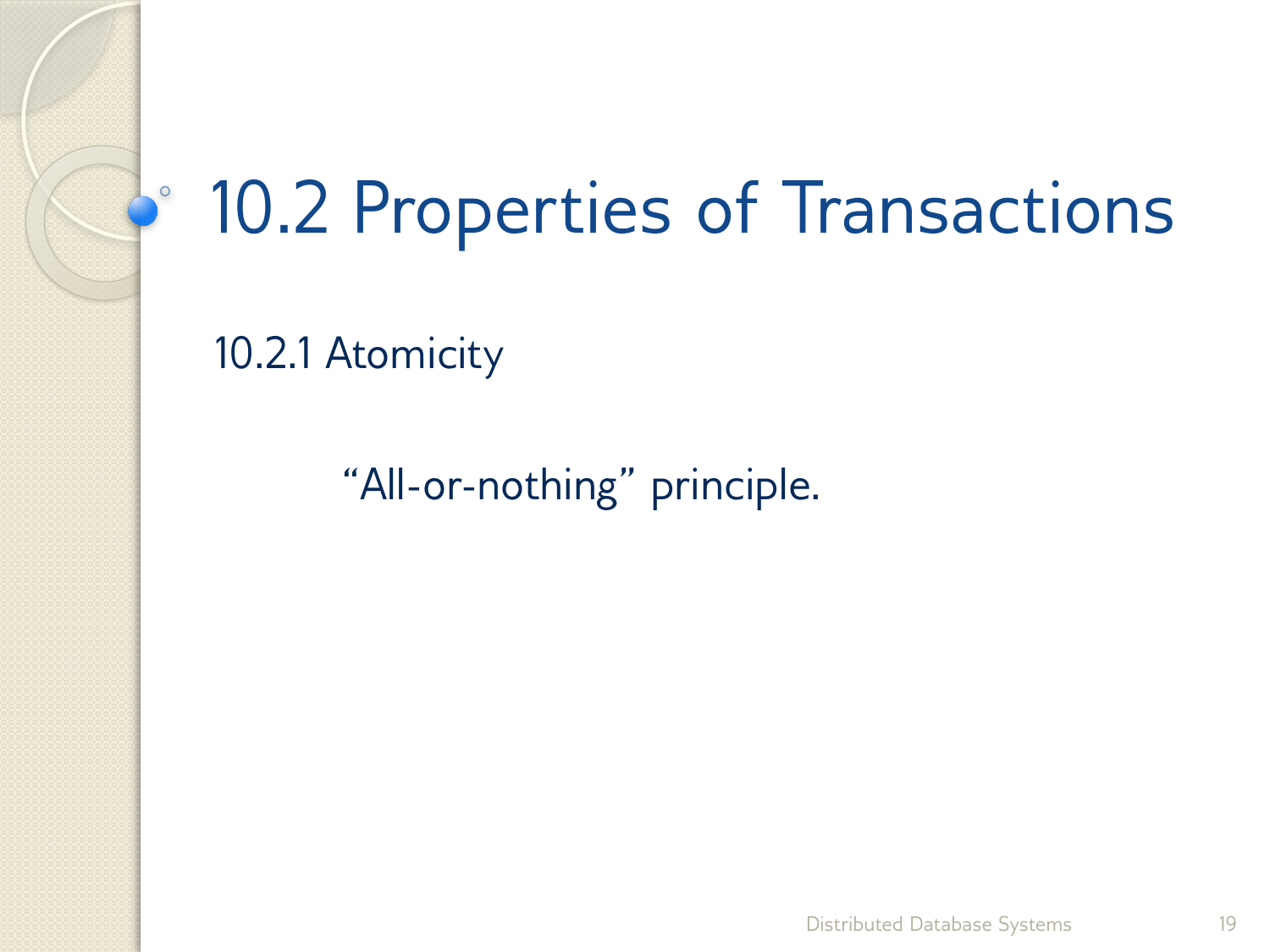

# 10.2 Properties of Transactions

10.2.1 Atomicity

	“All-or-nothing” principle.

Distributed Database Systems
19